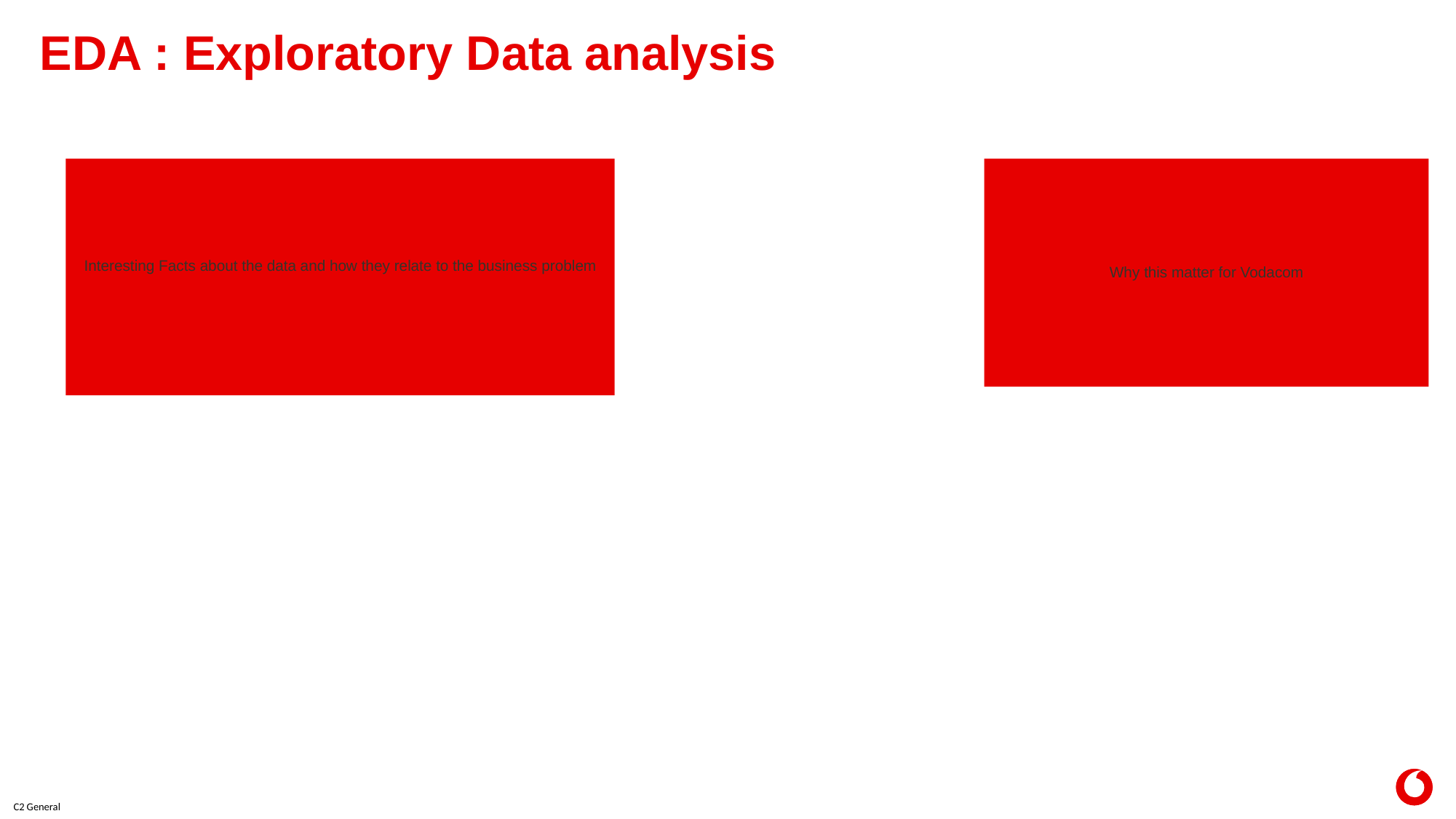

# EDA : Exploratory Data analysis
Interesting Facts about the data and how they relate to the business problem

Why this matter for Vodacom